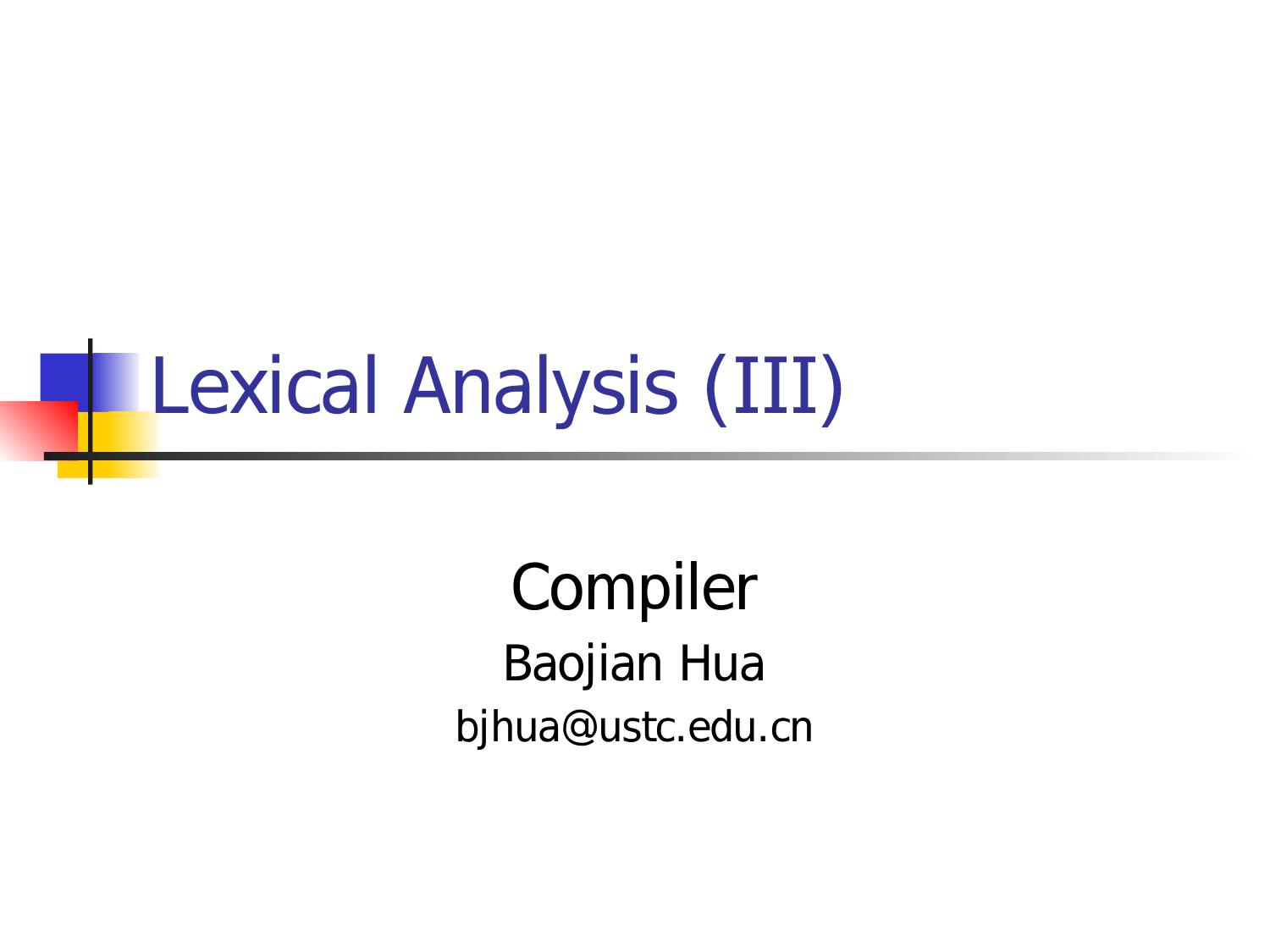

# Lexical Analysis (III)
Compiler
Baojian Hua
bjhua@ustc.edu.cn